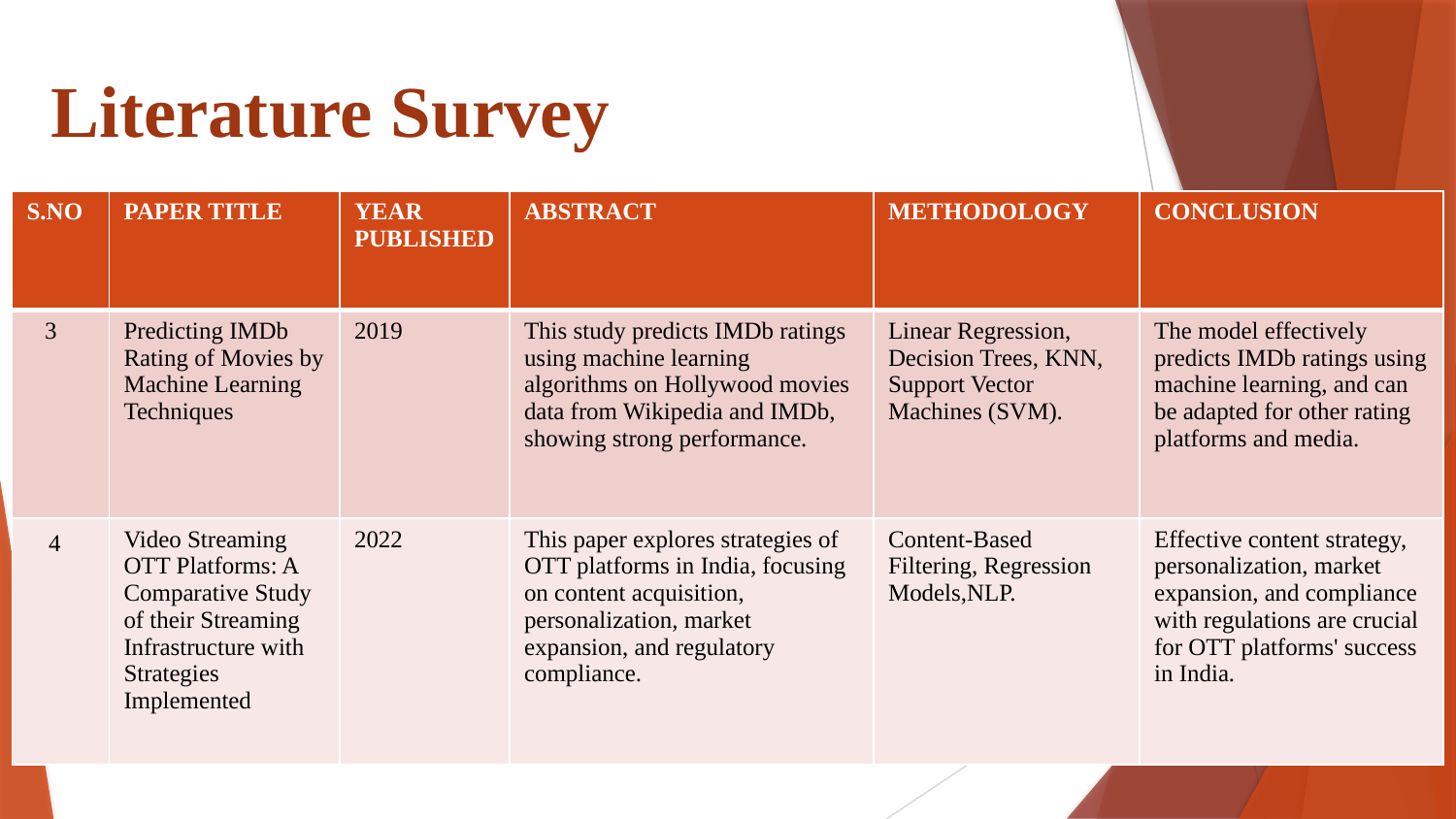

# Literature Survey
| S.NO | PAPER TITLE | YEAR PUBLISHED | ABSTRACT | METHODOLOGY | CONCLUSION |
| --- | --- | --- | --- | --- | --- |
| 3 | Predicting IMDb Rating of Movies by Machine Learning Techniques | 2019 | This study predicts IMDb ratings using machine learning algorithms on Hollywood movies data from Wikipedia and IMDb, showing strong performance. | Linear Regression, Decision Trees, KNN, Support Vector Machines (SVM). | The model effectively predicts IMDb ratings using machine learning, and can be adapted for other rating platforms and media. |
| 4 | Video Streaming OTT Platforms: A Comparative Study of their Streaming Infrastructure with Strategies Implemented | 2022 | This paper explores strategies of OTT platforms in India, focusing on content acquisition, personalization, market expansion, and regulatory compliance. | Content-Based Filtering, Regression Models,NLP. | Effective content strategy, personalization, market expansion, and compliance with regulations are crucial for OTT platforms' success in India. |